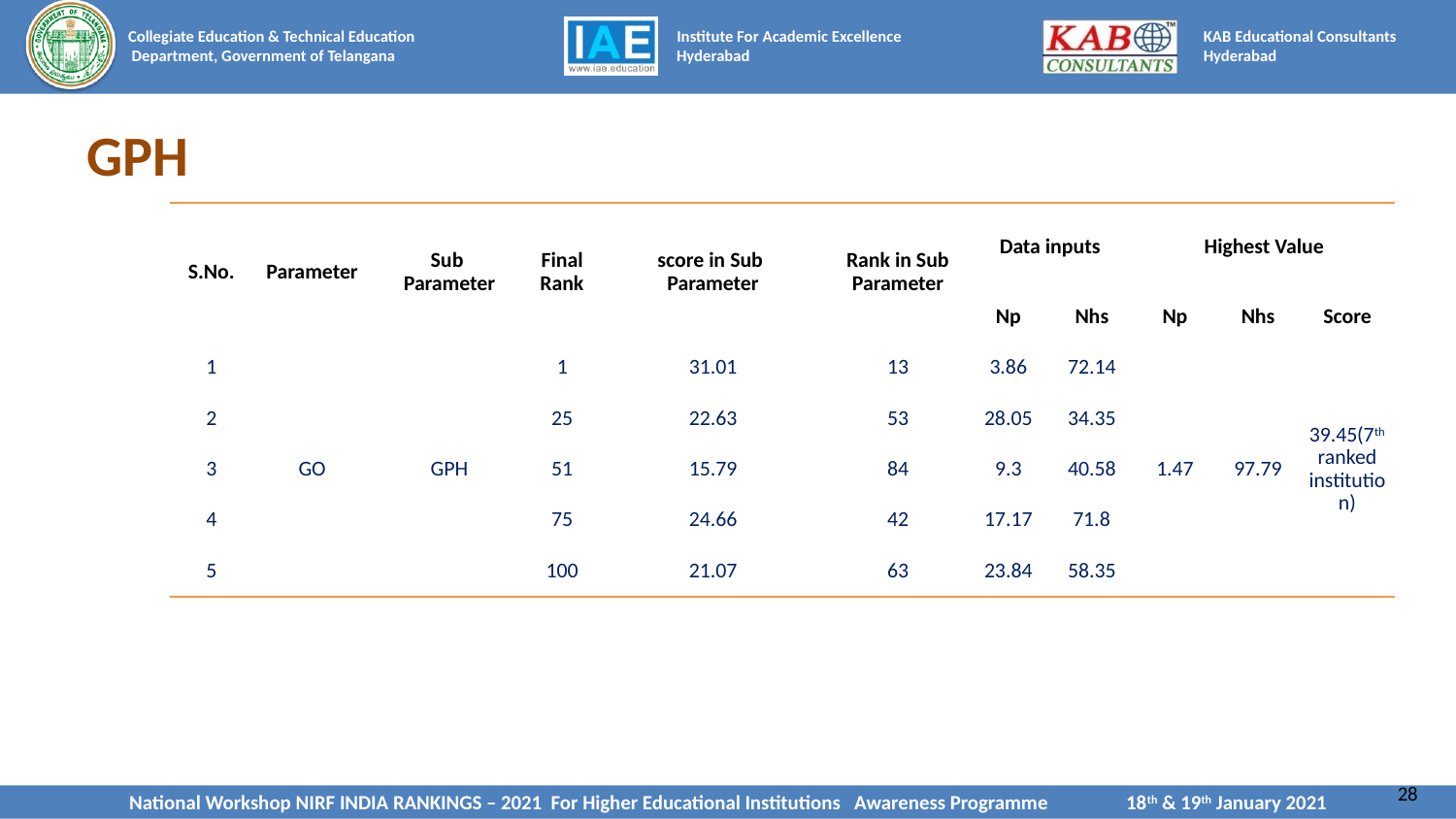

# GPH
| S.No. | Parameter | Sub Parameter | Final Rank | score in Sub Parameter | Rank in Sub Parameter | Data inputs |  | Highest Value |  |  |
| --- | --- | --- | --- | --- | --- | --- | --- | --- | --- | --- |
|  |  |  |  |  |  | Np | Nhs | Np | Nhs | Score |
| 1 | GO | GPH | 1 | 31.01 | 13 | 3.86 | 72.14 | 1.47 | 97.79 | 39.45(7th ranked institution) |
| 2 |  |  | 25 | 22.63 | 53 | 28.05 | 34.35 |  |  |  |
| 3 |  |  | 51 | 15.79 | 84 | 9.3 | 40.58 |  |  |  |
| 4 |  |  | 75 | 24.66 | 42 | 17.17 | 71.8 |  |  |  |
| 5 |  |  | 100 | 21.07 | 63 | 23.84 | 58.35 |  |  |  |